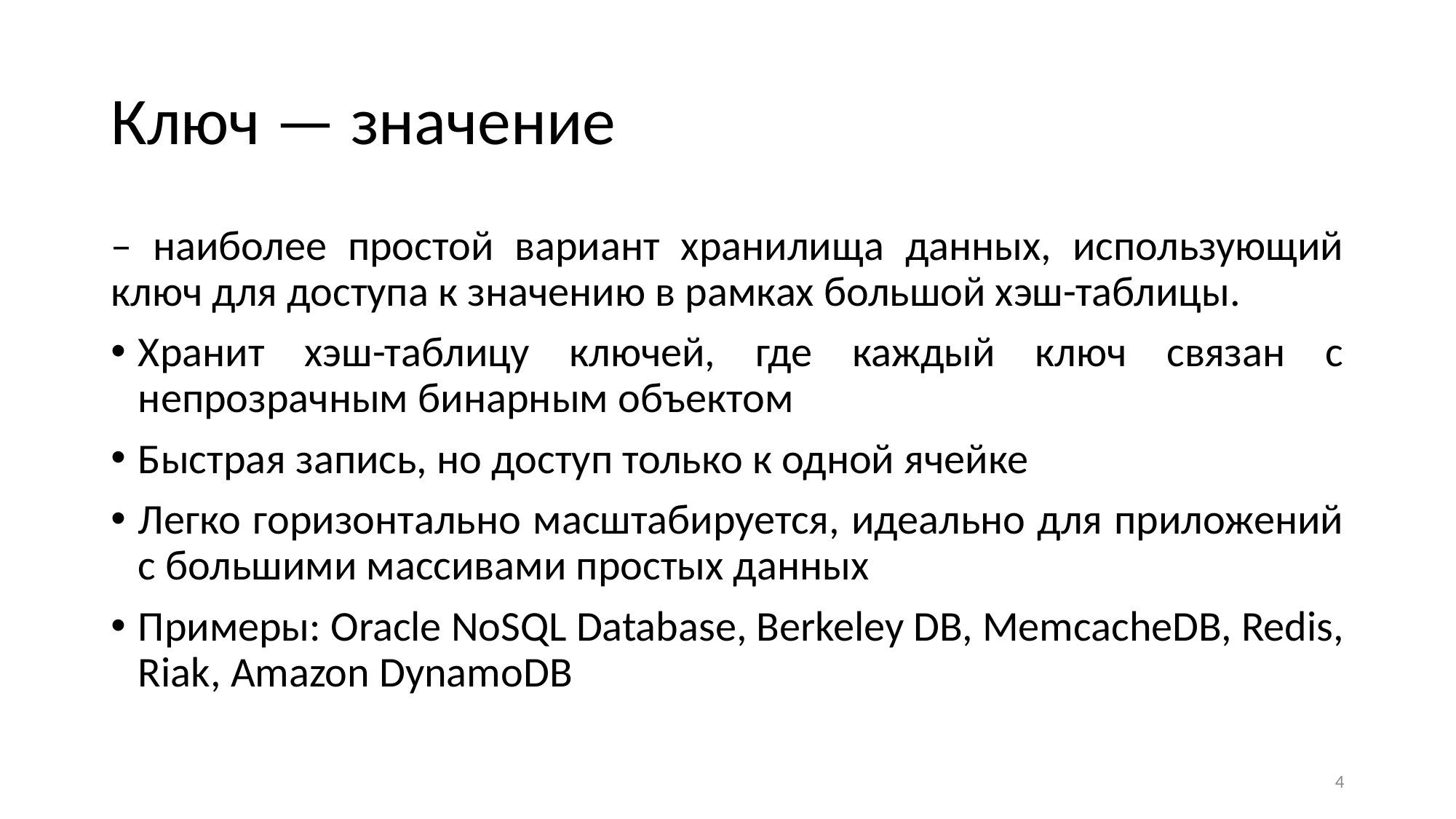

# Ключ — значение
– наиболее простой вариант хранилища данных, использующий ключ для доступа к значению в рамках большой хэш-таблицы.
Хранит хэш-таблицу ключей, где каждый ключ связан с непрозрачным бинарным объектом
Быстрая запись, но доступ только к одной ячейке
Легко горизонтально масштабируется, идеально для приложений с большими массивами простых данных
Примеры: Oracle NoSQL Database, Berkeley DB, MemcacheDB, Redis, Riak, Amazon DynamoDB
4